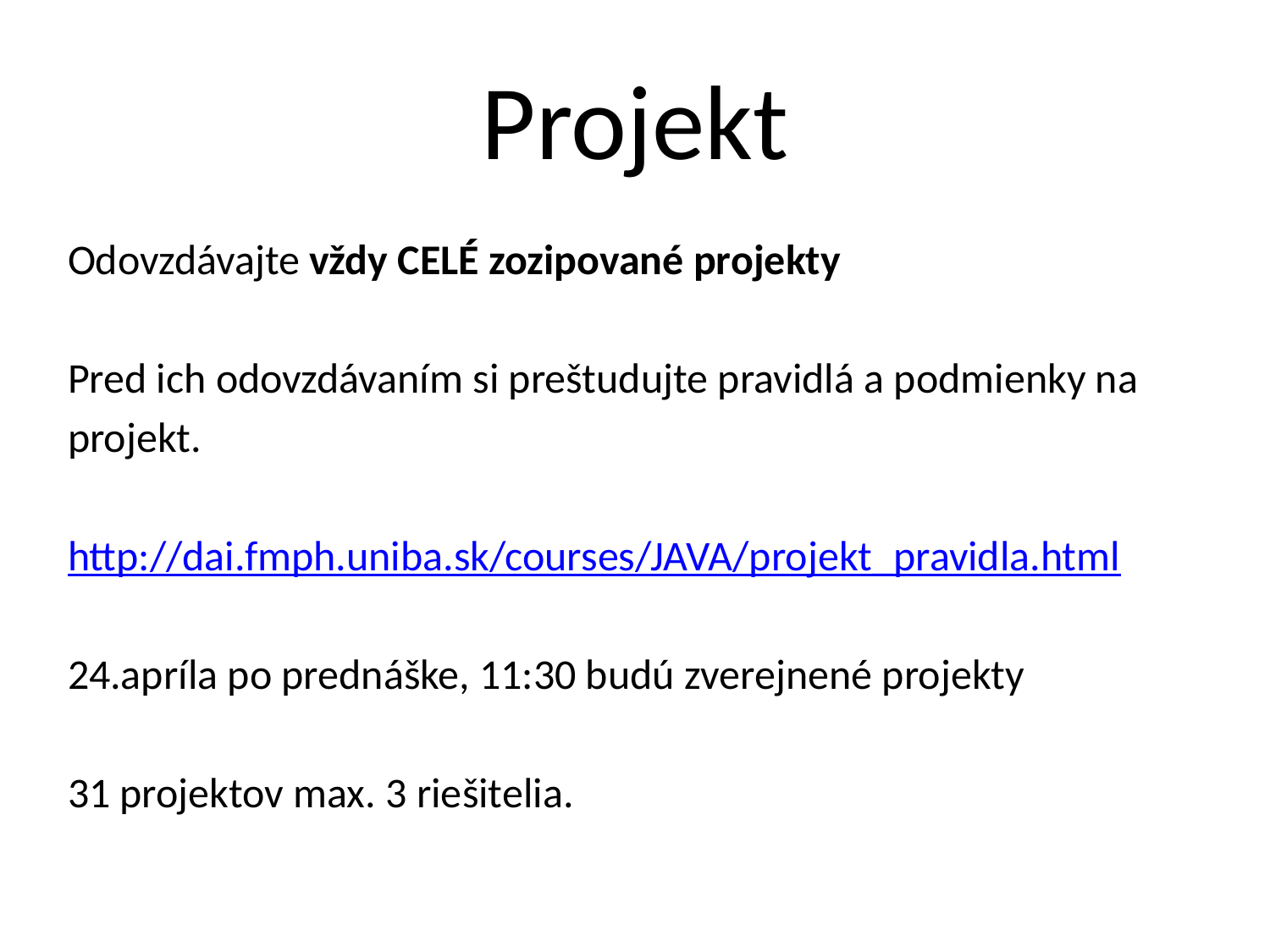

# Projekt
Odovzdávajte vždy CELÉ zozipované projekty

Pred ich odovzdávaním si preštudujte pravidlá a podmienky na
projekt.

http://dai.fmph.uniba.sk/courses/JAVA/projekt_pravidla.html

24.apríla po prednáške, 11:30 budú zverejnené projekty

31 projektov max. 3 riešitelia.